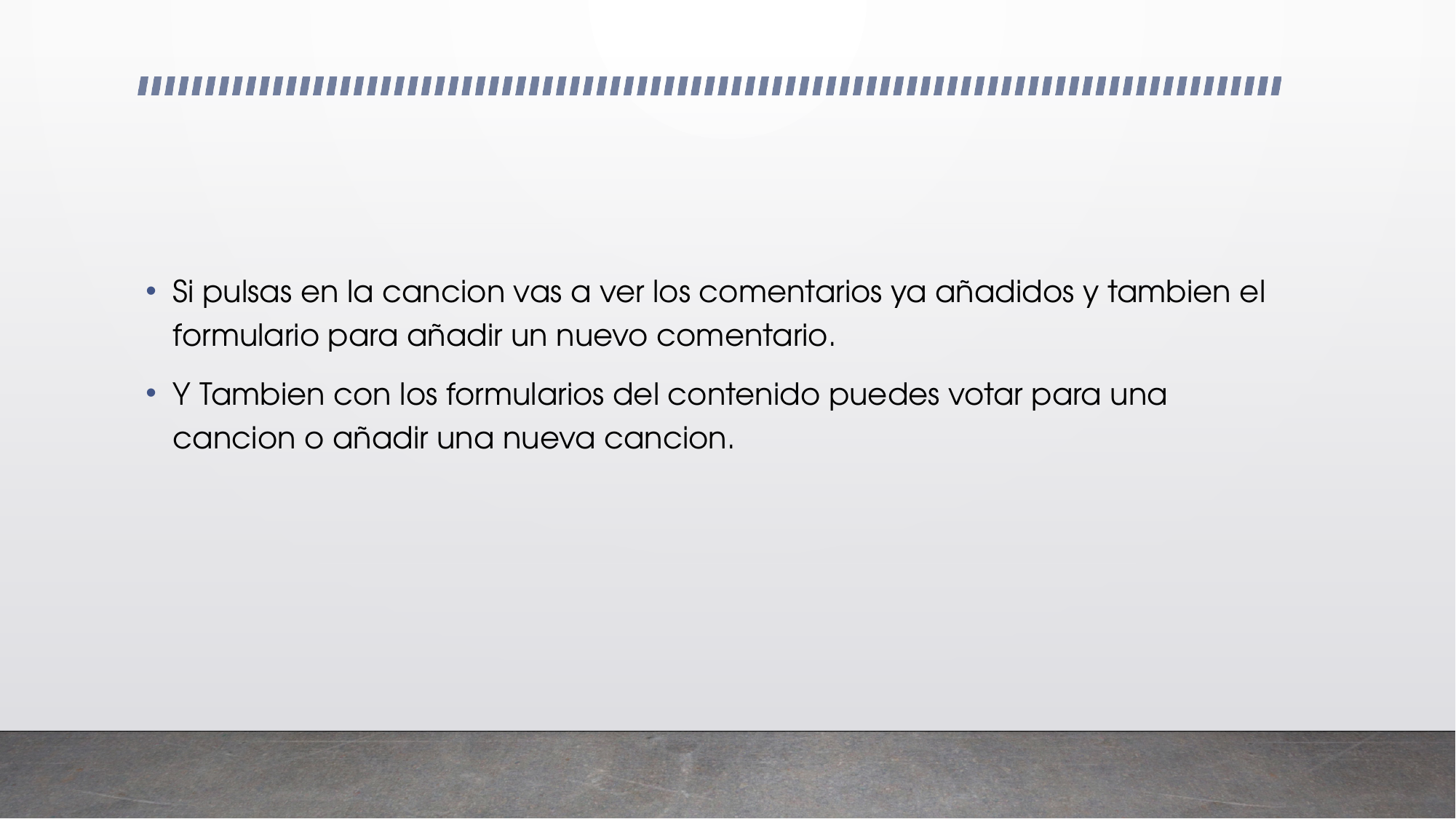

Si pulsas en la cancion vas a ver los comentarios ya añadidos y tambien el formulario para añadir un nuevo comentario.
Y Tambien con los formularios del contenido puedes votar para una cancion o añadir una nueva cancion.